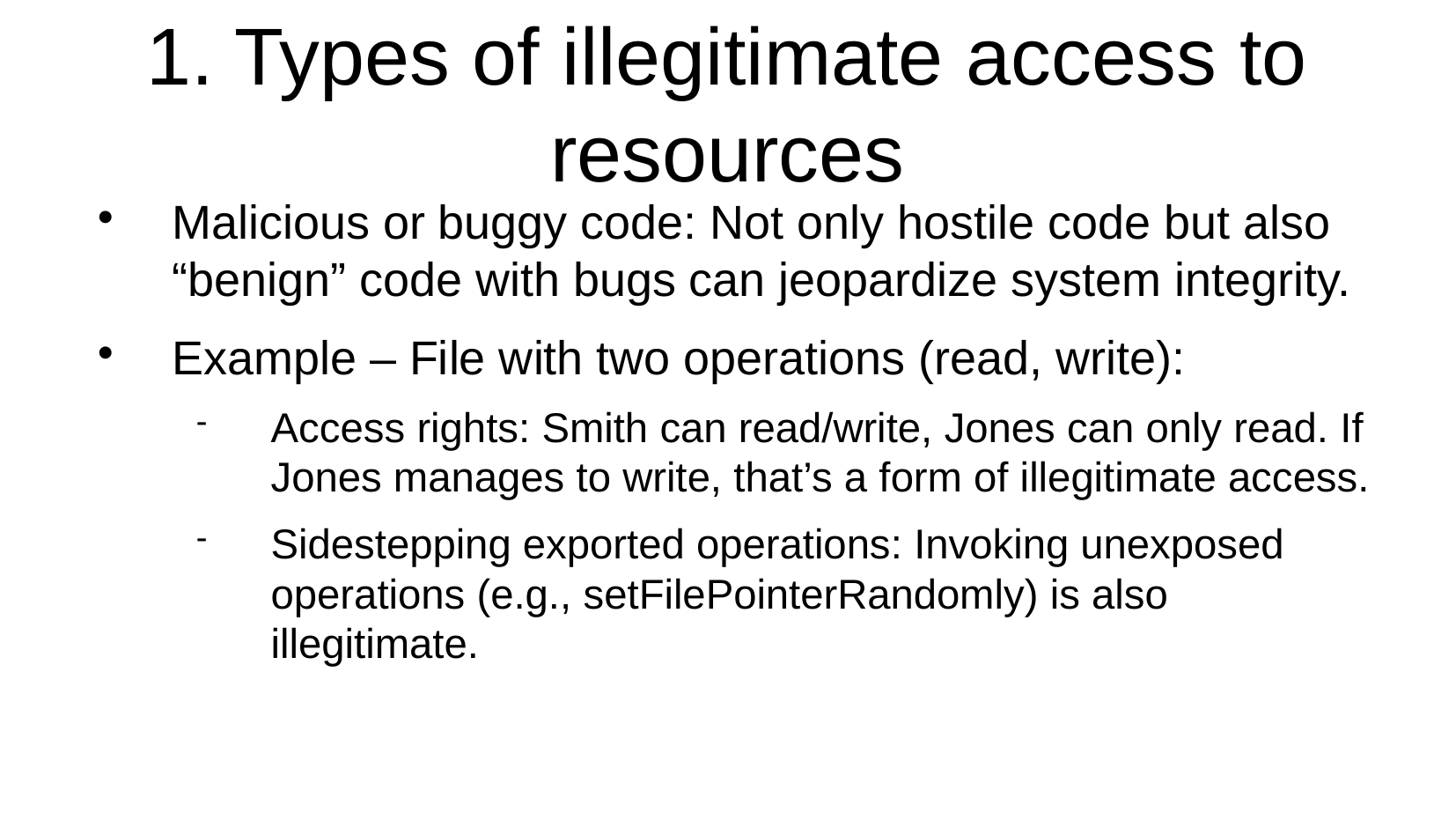

1. Types of illegitimate access to resources
Malicious or buggy code: Not only hostile code but also “benign” code with bugs can jeopardize system integrity.
Example – File with two operations (read, write):
Access rights: Smith can read/write, Jones can only read. If Jones manages to write, that’s a form of illegitimate access.
Sidestepping exported operations: Invoking unexposed operations (e.g., setFilePointerRandomly) is also illegitimate.